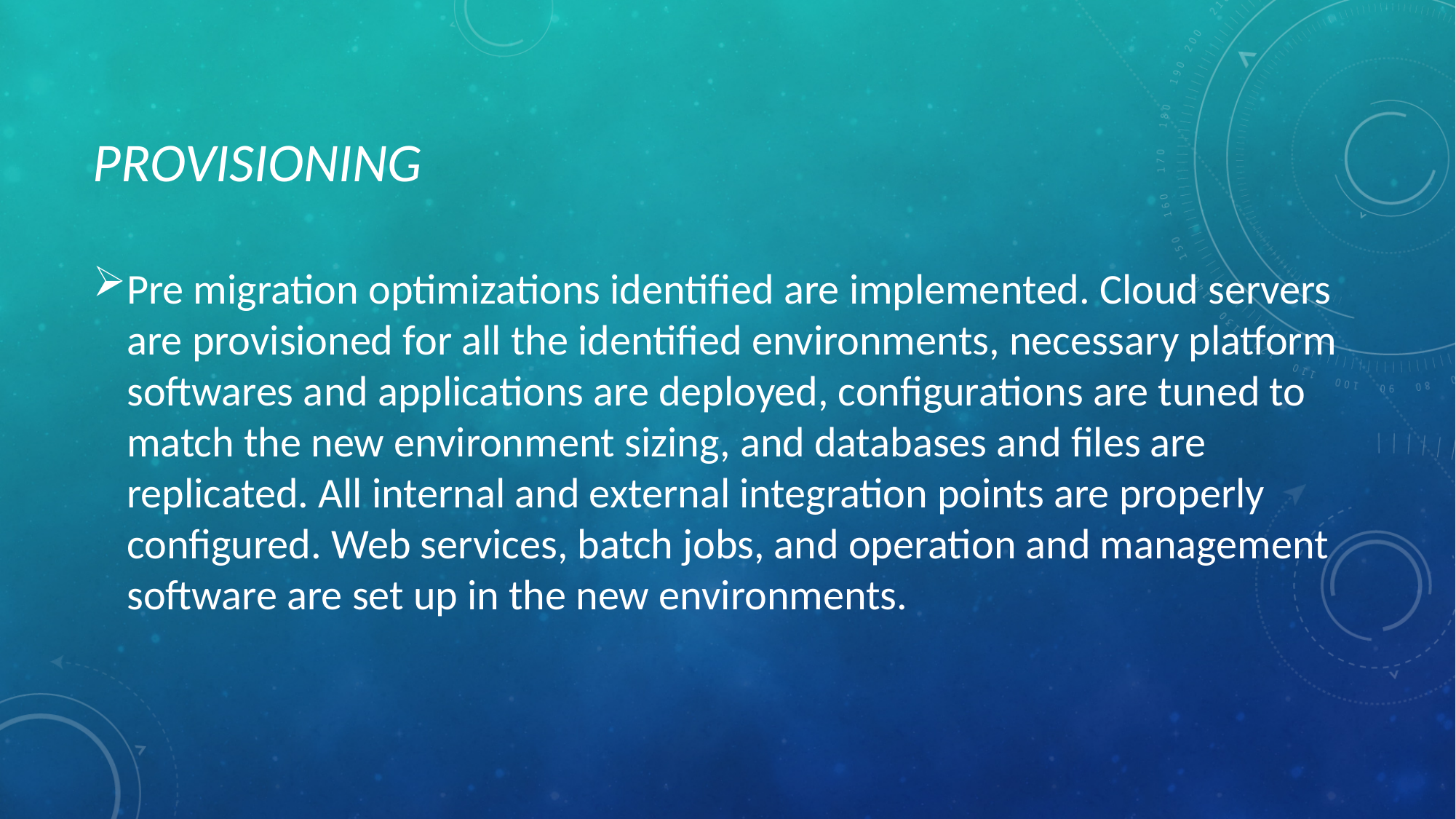

# Provisioning
Pre migration optimizations identified are implemented. Cloud servers are provisioned for all the identified environments, necessary platform softwares and applications are deployed, configurations are tuned to match the new environment sizing, and databases and files are replicated. All internal and external integration points are properly configured. Web services, batch jobs, and operation and management software are set up in the new environments.